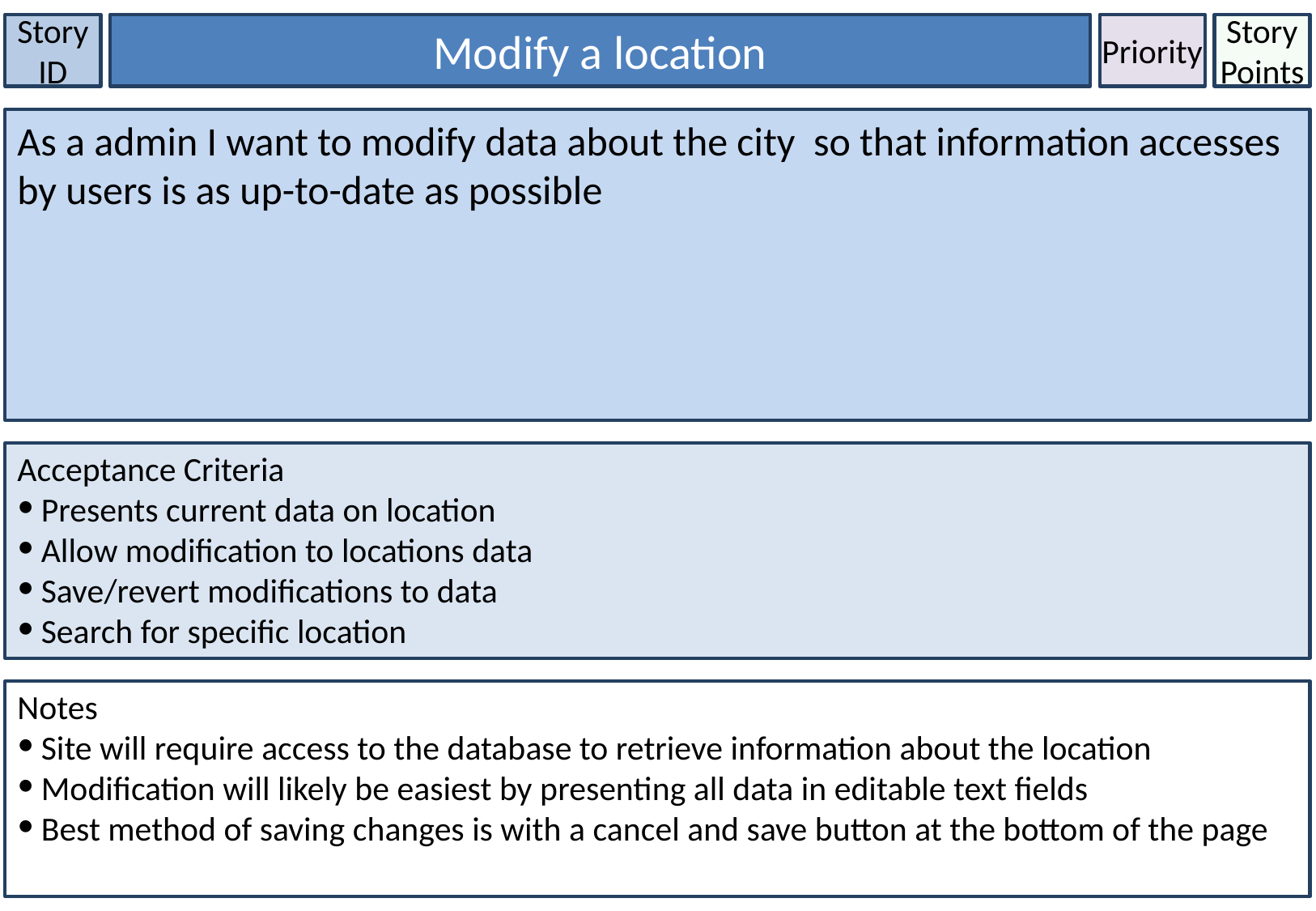

Story ID
Modify a location
Priority
Story Points
As a admin I want to modify data about the city  so that information accesses by users is as up-to-date as possible
Acceptance Criteria
Presents current data on location
Allow modification to locations data
Save/revert modifications to data
Search for specific location
Notes
Site will require access to the database to retrieve information about the location
Modification will likely be easiest by presenting all data in editable text fields
Best method of saving changes is with a cancel and save button at the bottom of the page